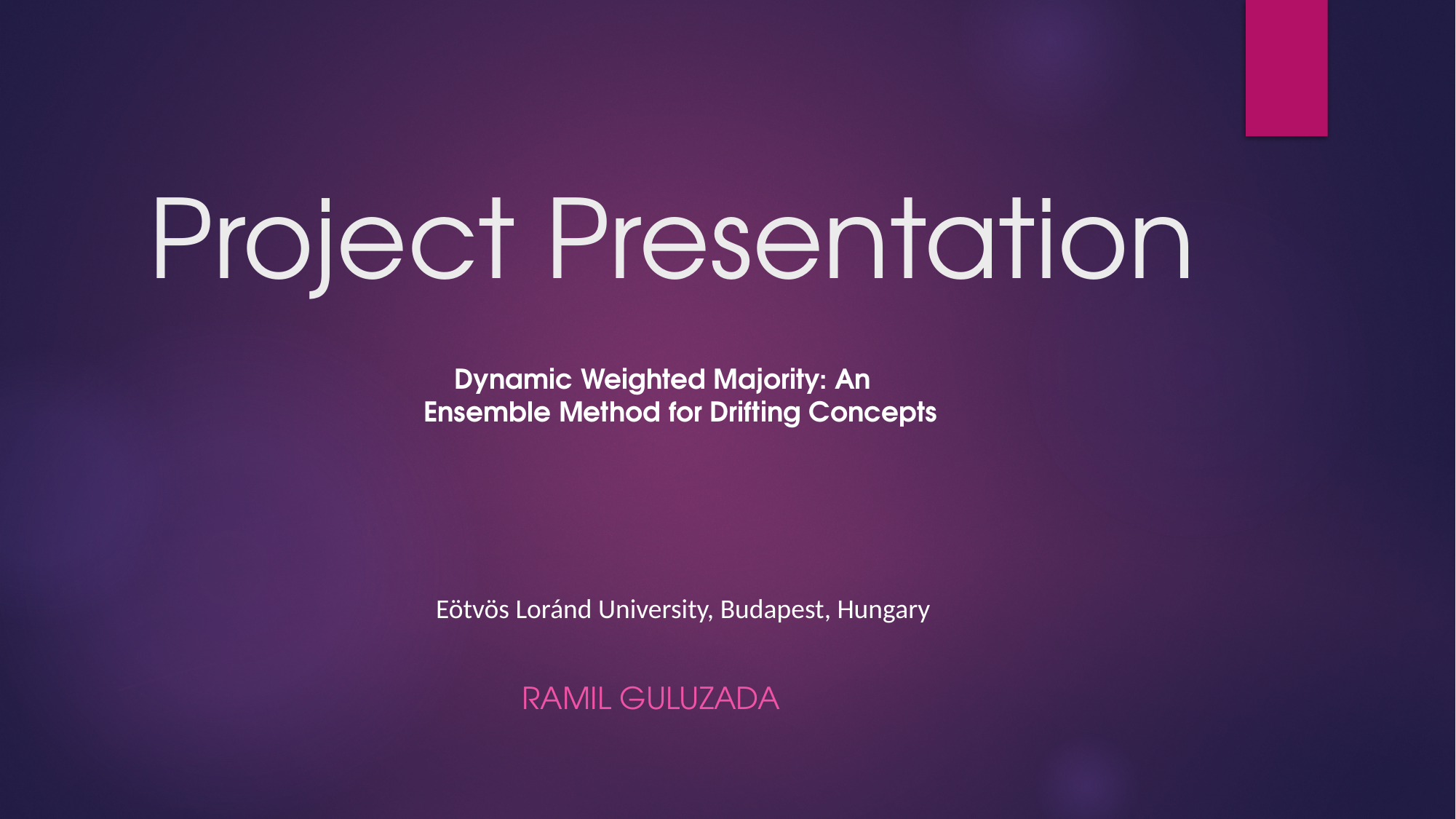

# Project Presentation
    Dynamic Weighted Majority: An Ensemble Method for Drifting Concepts
Eötvös Loránd University, Budapest, Hungary

Ramil GULUZADA